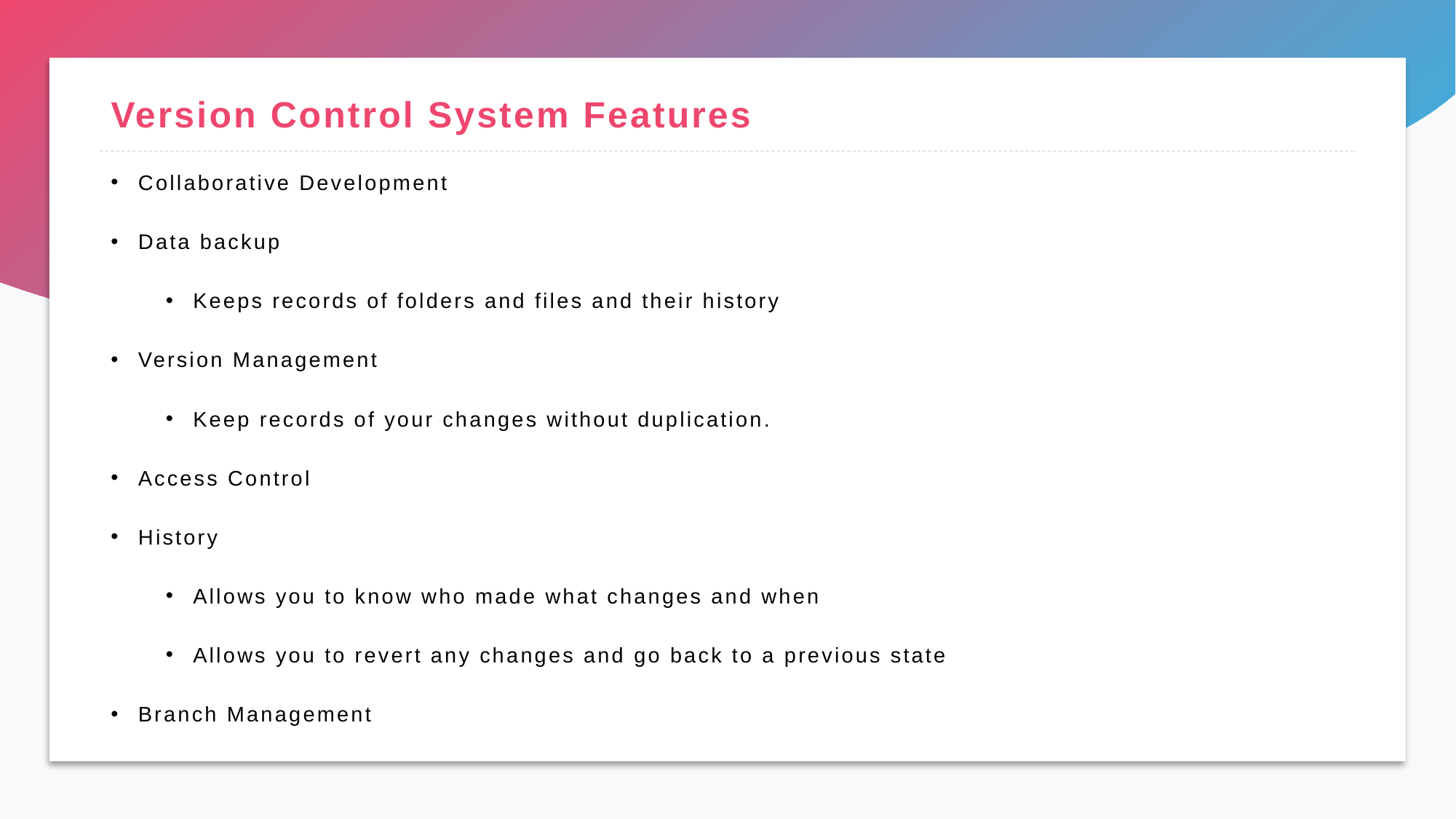

# Version Control System Features
Collaborative Development
Data backup
Keeps records of folders and files and their history
Version Management
Keep records of your changes without duplication.
Access Control
History
Allows you to know who made what changes and when
Allows you to revert any changes and go back to a previous state
Branch Management